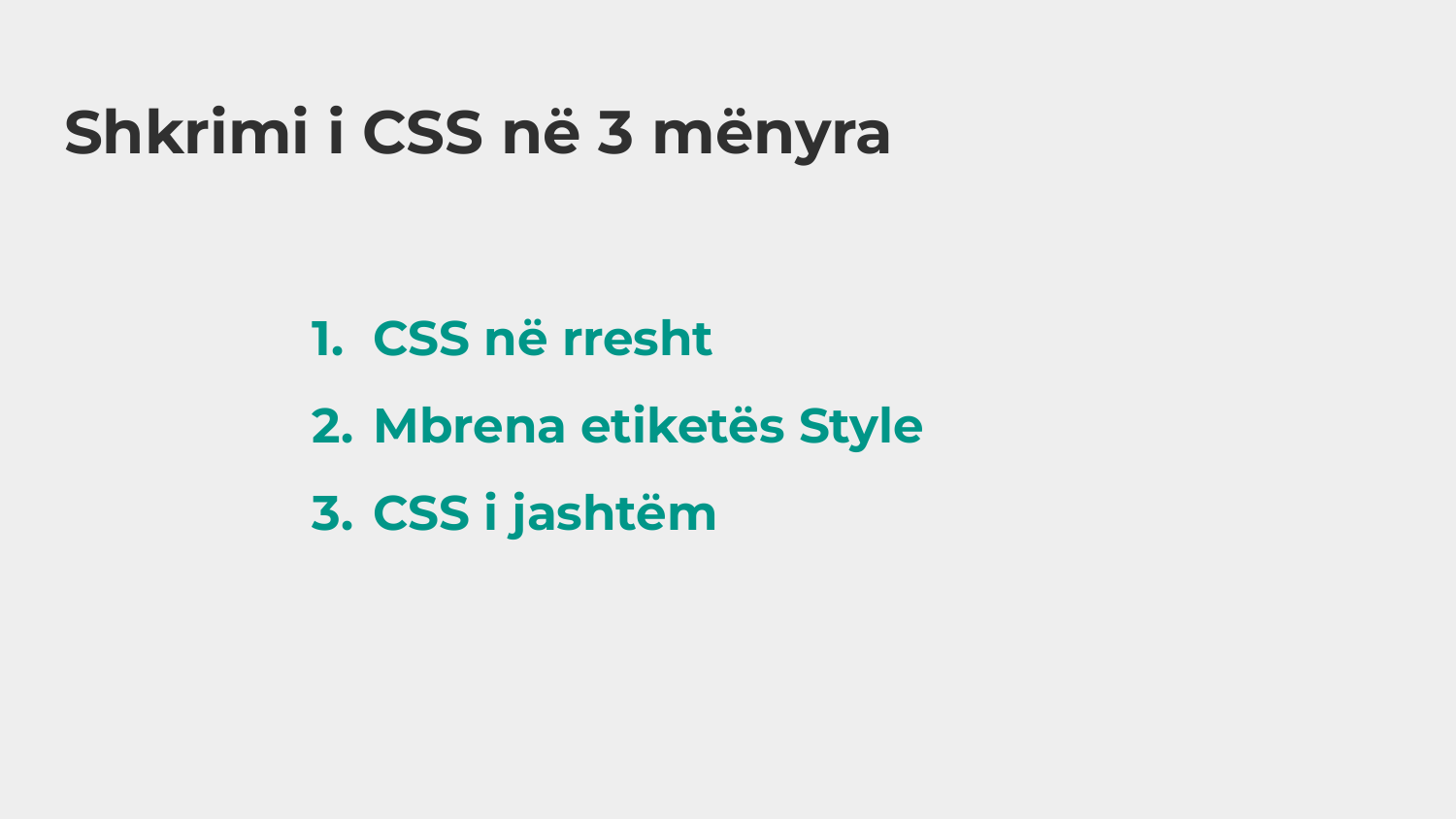

# Shkrimi i CSS në 3 mënyra
CSS në rresht
Mbrena etiketës Style
CSS i jashtëm